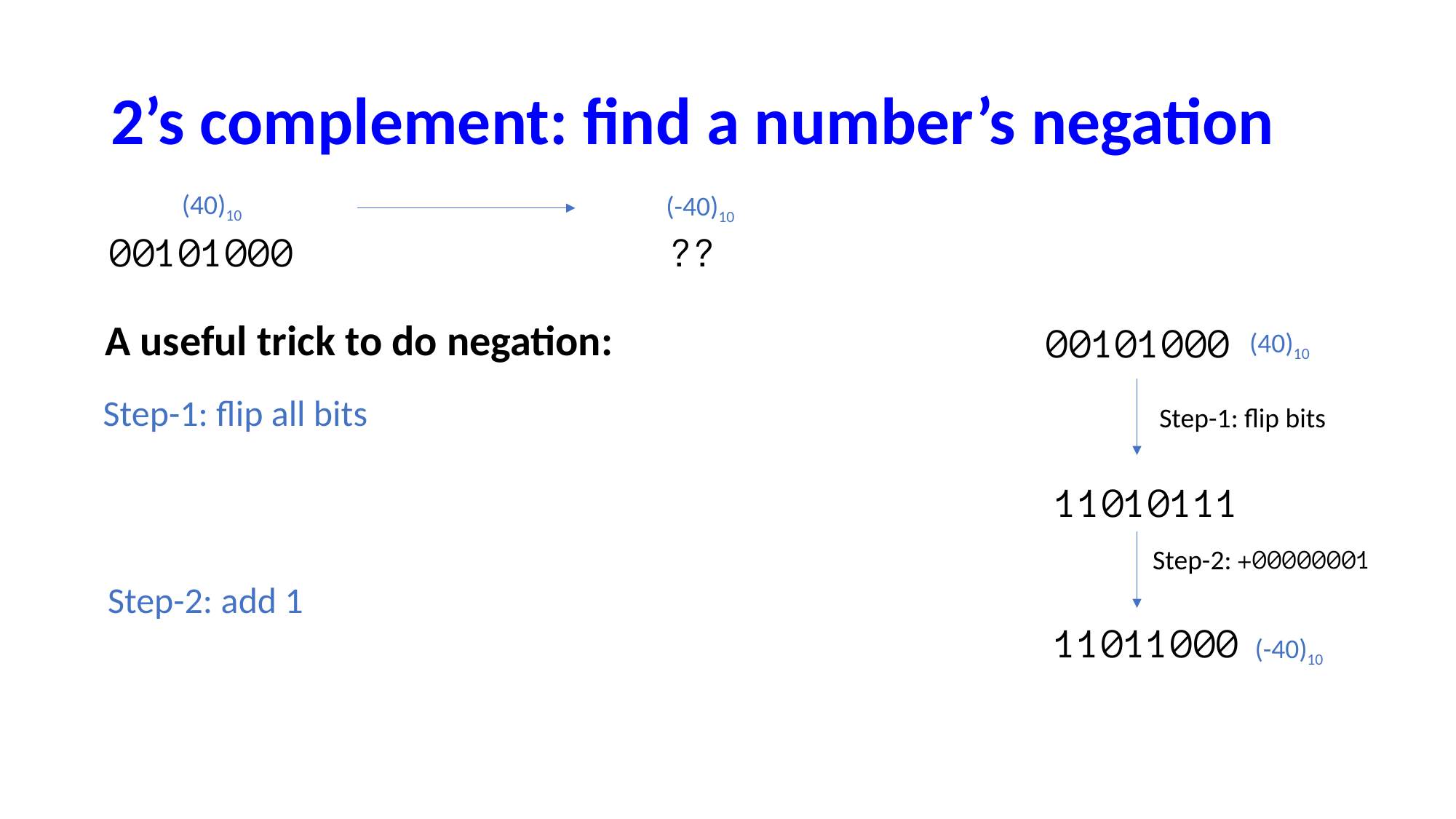

# 2’s complement: find a number’s negation
(40)10
00101000

(-40)10
??

A useful trick to do negation:
00101000

(40)10
Step-1: flip bits
11010111

Step-2:
+00000001

 11011000

(-40)10
Step-1: flip all bits
Step-2: add 1